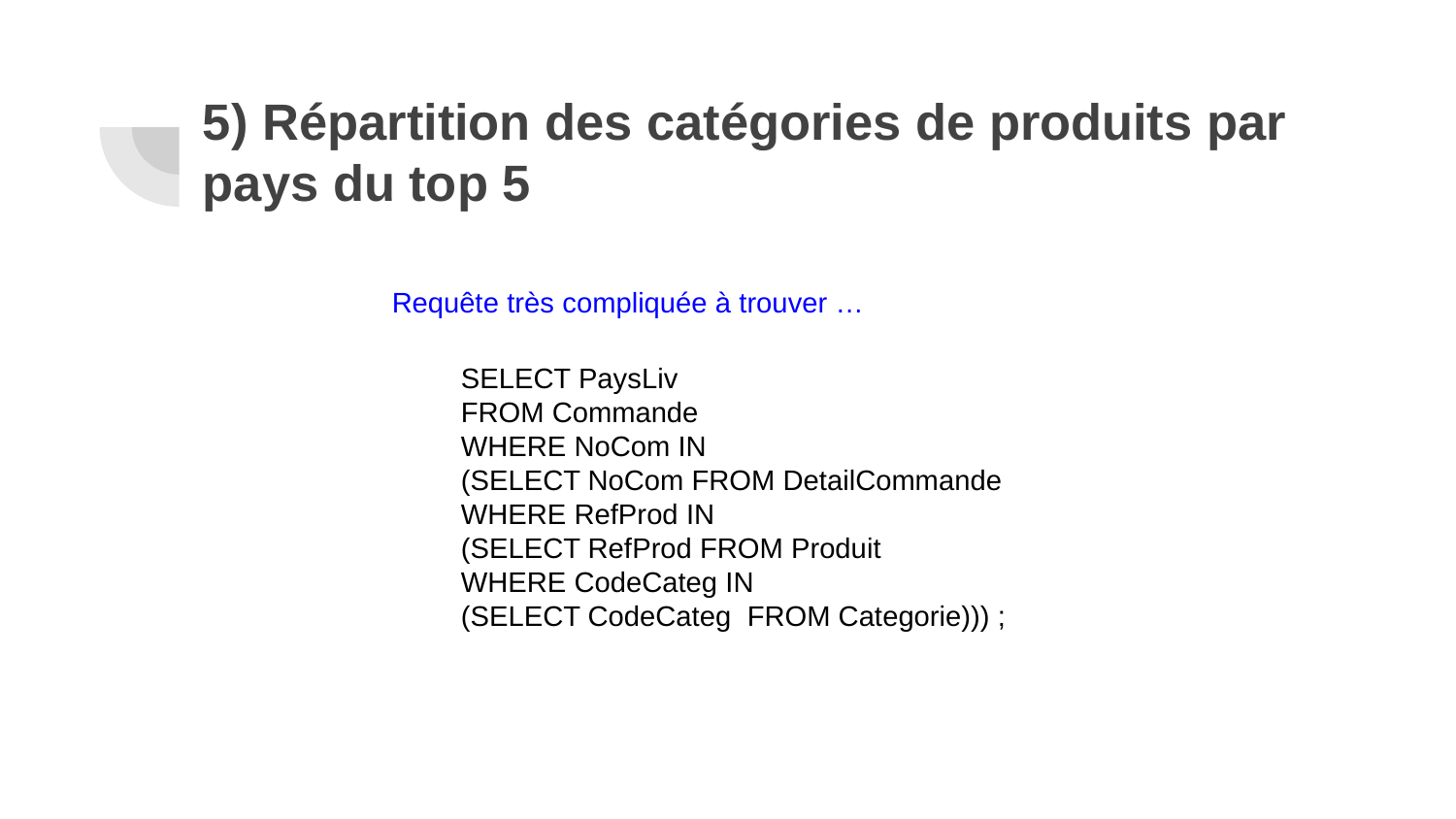

# 5) Répartition des catégories de produits par pays du top 5
Requête très compliquée à trouver …
SELECT PaysLiv
FROM Commande
WHERE NoCom IN
(SELECT NoCom FROM DetailCommande
WHERE RefProd IN
(SELECT RefProd FROM Produit
WHERE CodeCateg IN
(SELECT CodeCateg  FROM Categorie))) ;